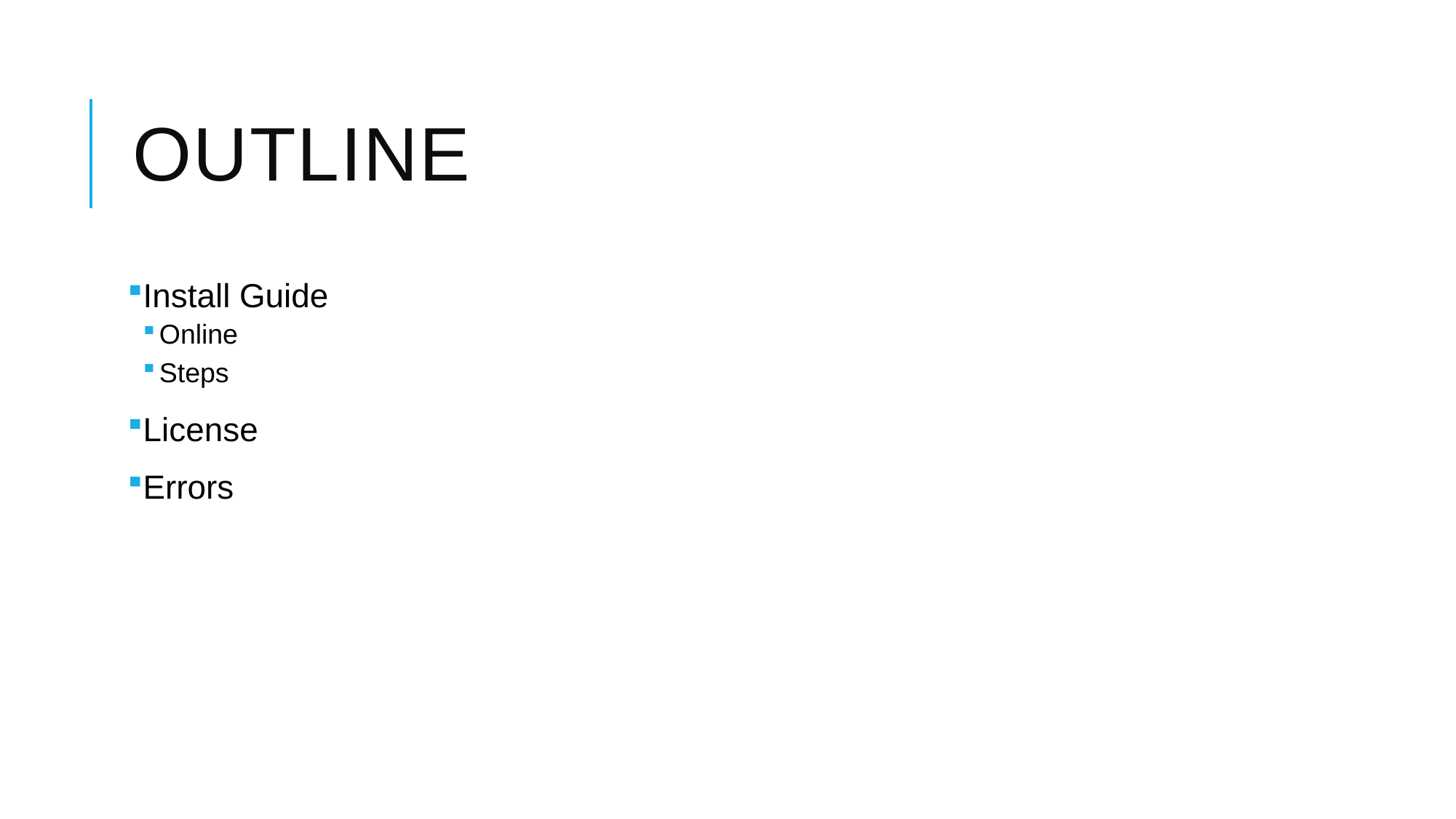

# Outline
Install Guide
Online
Steps
License
Errors